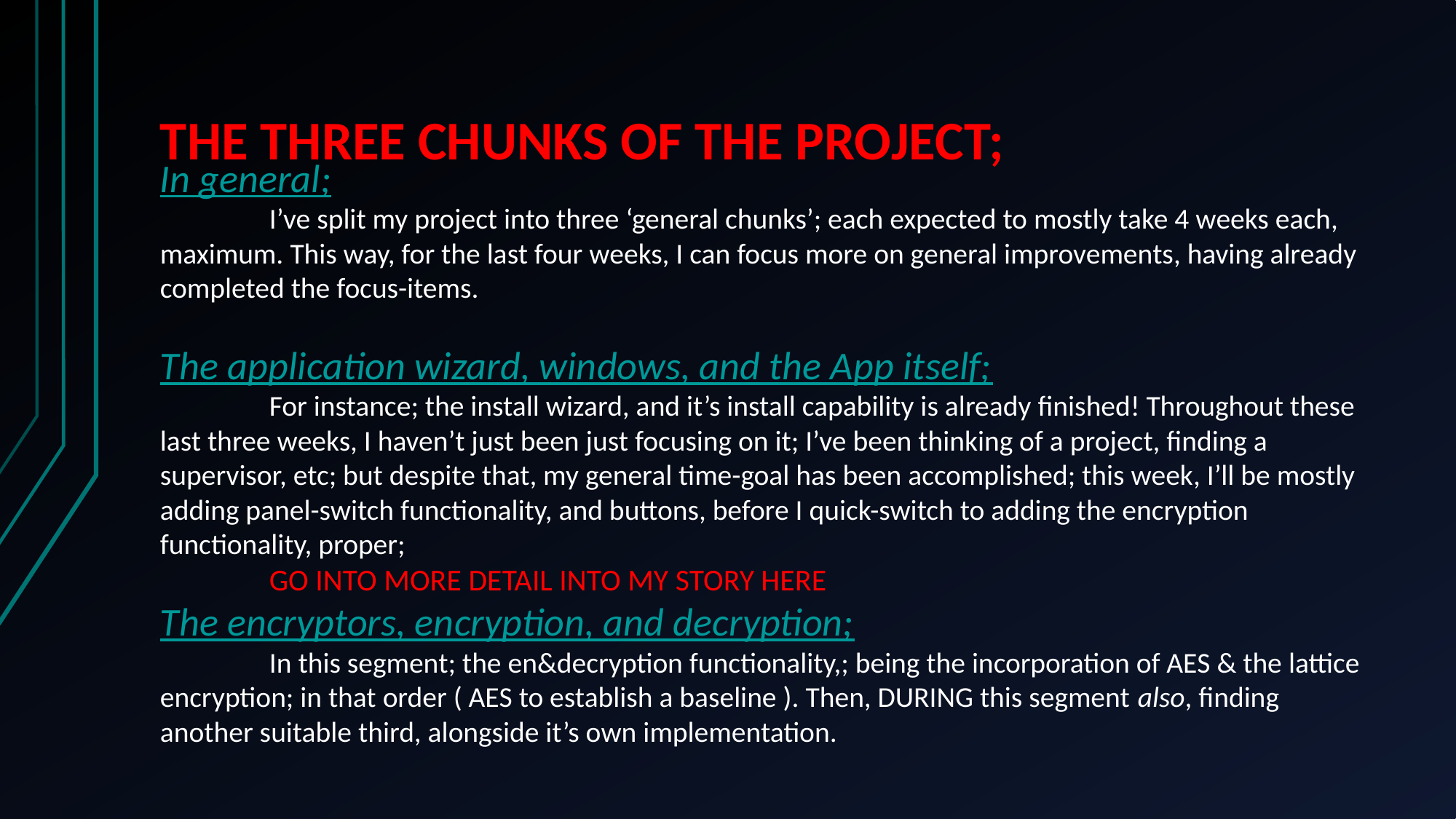

# THE THREE CHUNKS OF THE PROJECT;
In general;
	I’ve split my project into three ‘general chunks’; each expected to mostly take 4 weeks each, maximum. This way, for the last four weeks, I can focus more on general improvements, having already completed the focus-items.

The application wizard, windows, and the App itself;
	For instance; the install wizard, and it’s install capability is already finished! Throughout these last three weeks, I haven’t just been just focusing on it; I’ve been thinking of a project, finding a supervisor, etc; but despite that, my general time-goal has been accomplished; this week, I’ll be mostly adding panel-switch functionality, and buttons, before I quick-switch to adding the encryption functionality, proper;
	GO INTO MORE DETAIL INTO MY STORY HERE
The encryptors, encryption, and decryption;
	In this segment; the en&decryption functionality,; being the incorporation of AES & the lattice encryption; in that order ( AES to establish a baseline ). Then, DURING this segment also, finding another suitable third, alongside it’s own implementation.